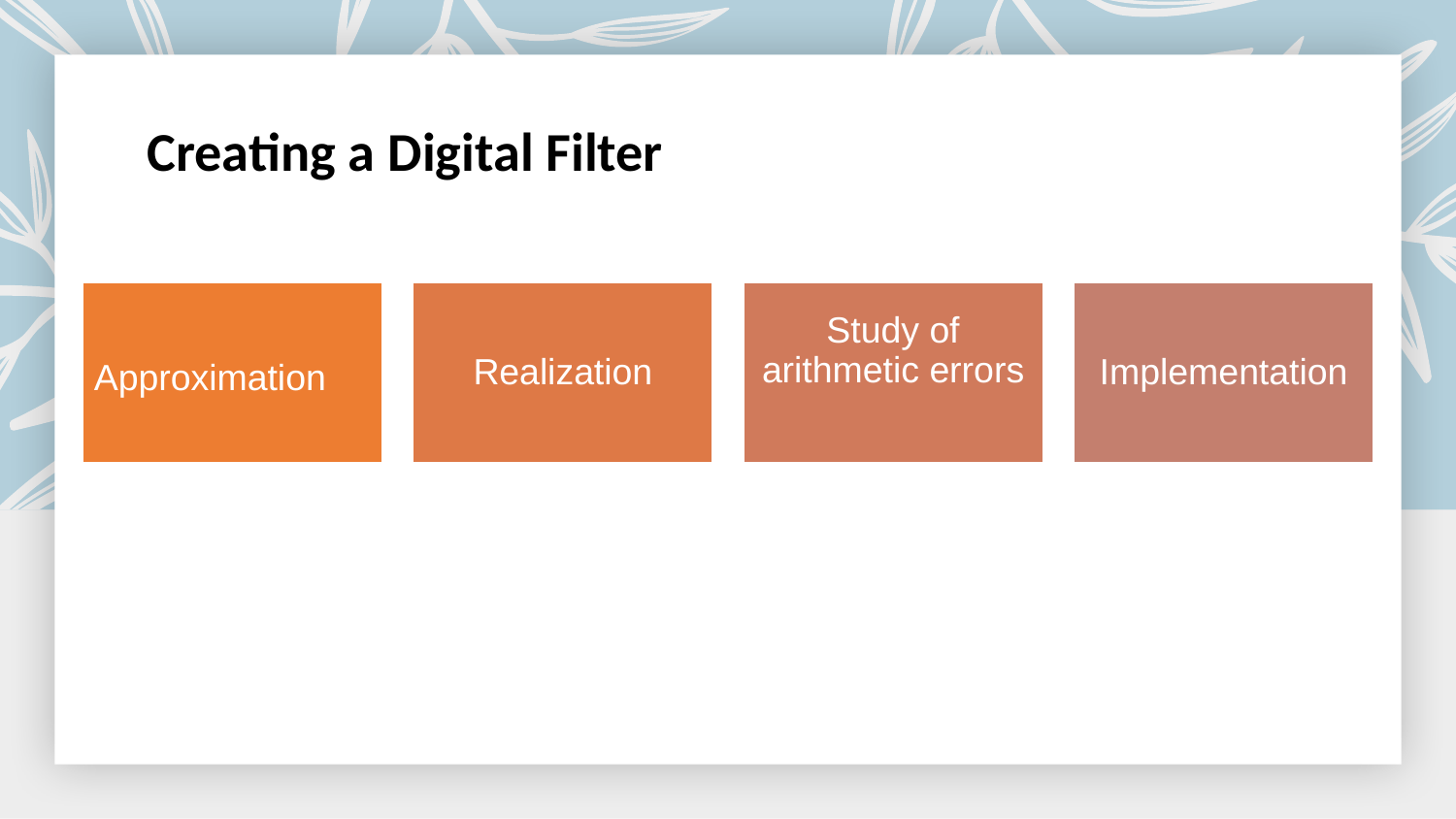

# Creating a Digital Filter

Approximation

Realization

Study of arithmetic errors

Implementation